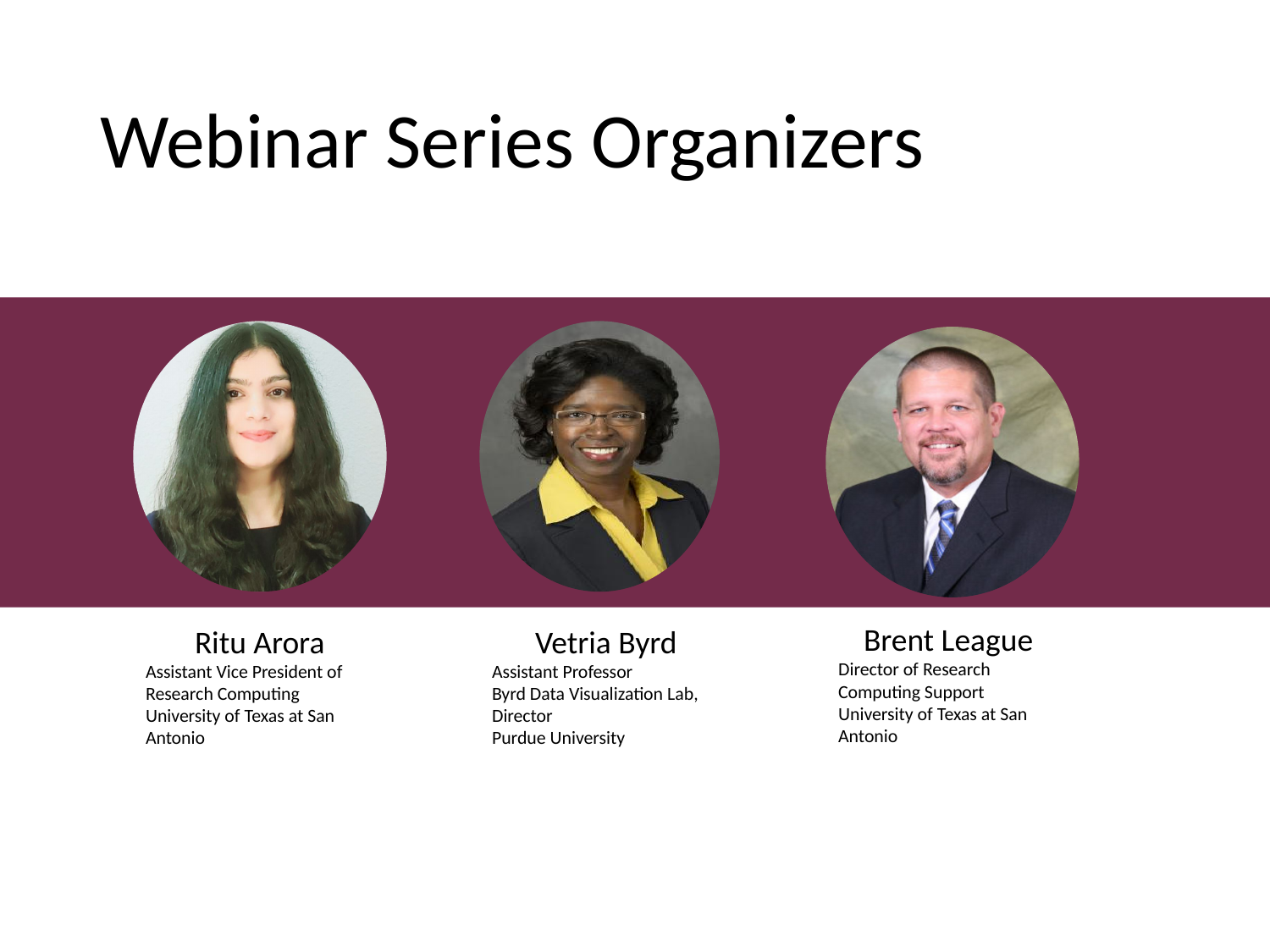

# Webinar Series Organizers

Brent League
Director of Research Computing Support
University of Texas at San Antonio
Ritu Arora
Assistant Vice President of Research Computing
University of Texas at San Antonio
Vetria Byrd
Assistant Professor
Byrd Data Visualization Lab, Director
Purdue University